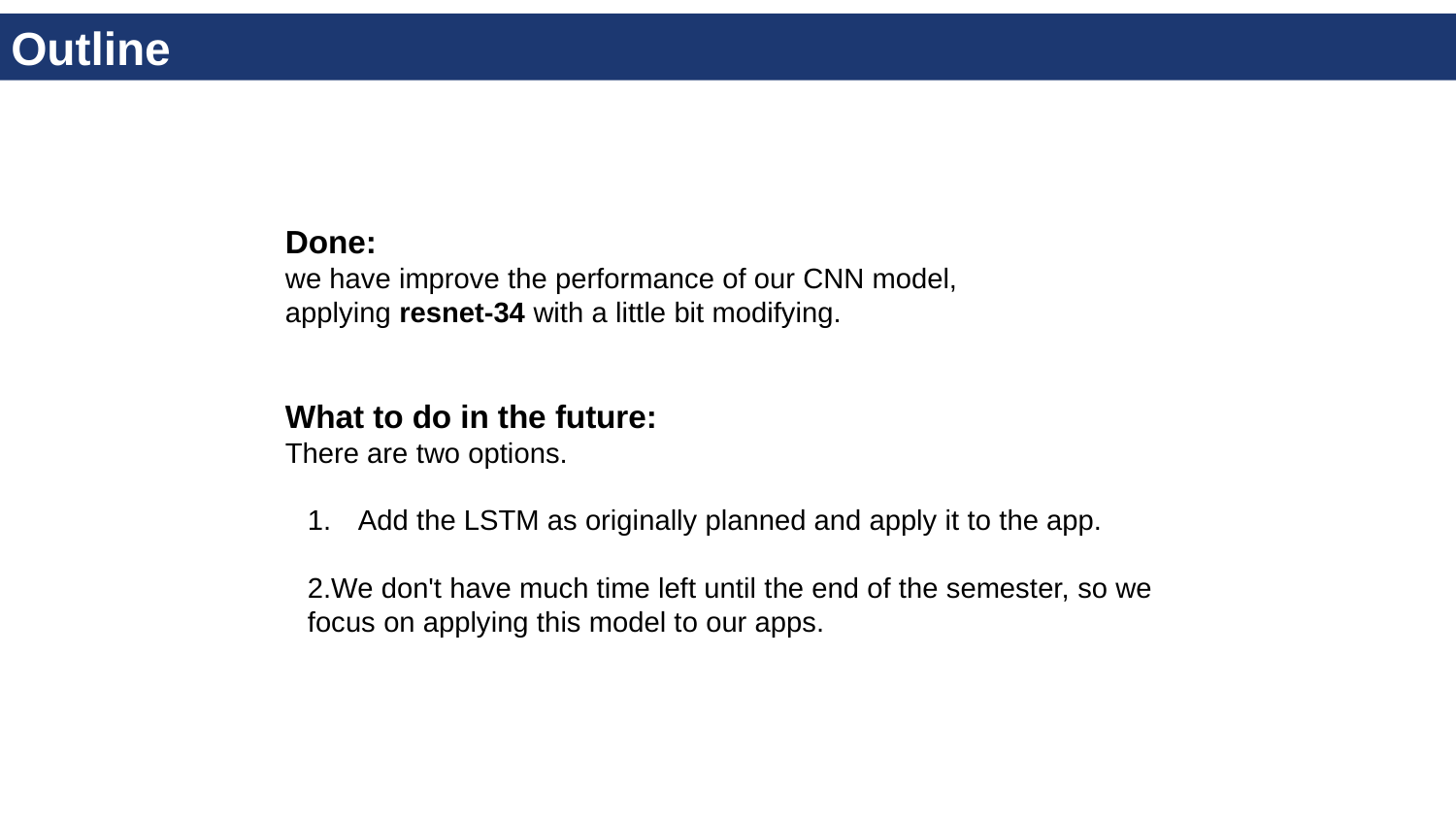

Outline
Done:
we have improve the performance of our CNN model,
applying resnet-34 with a little bit modifying.

What to do in the future:
There are two options.

Add the LSTM as originally planned and apply it to the app.

2.We don't have much time left until the end of the semester, so we focus on applying this model to our apps.